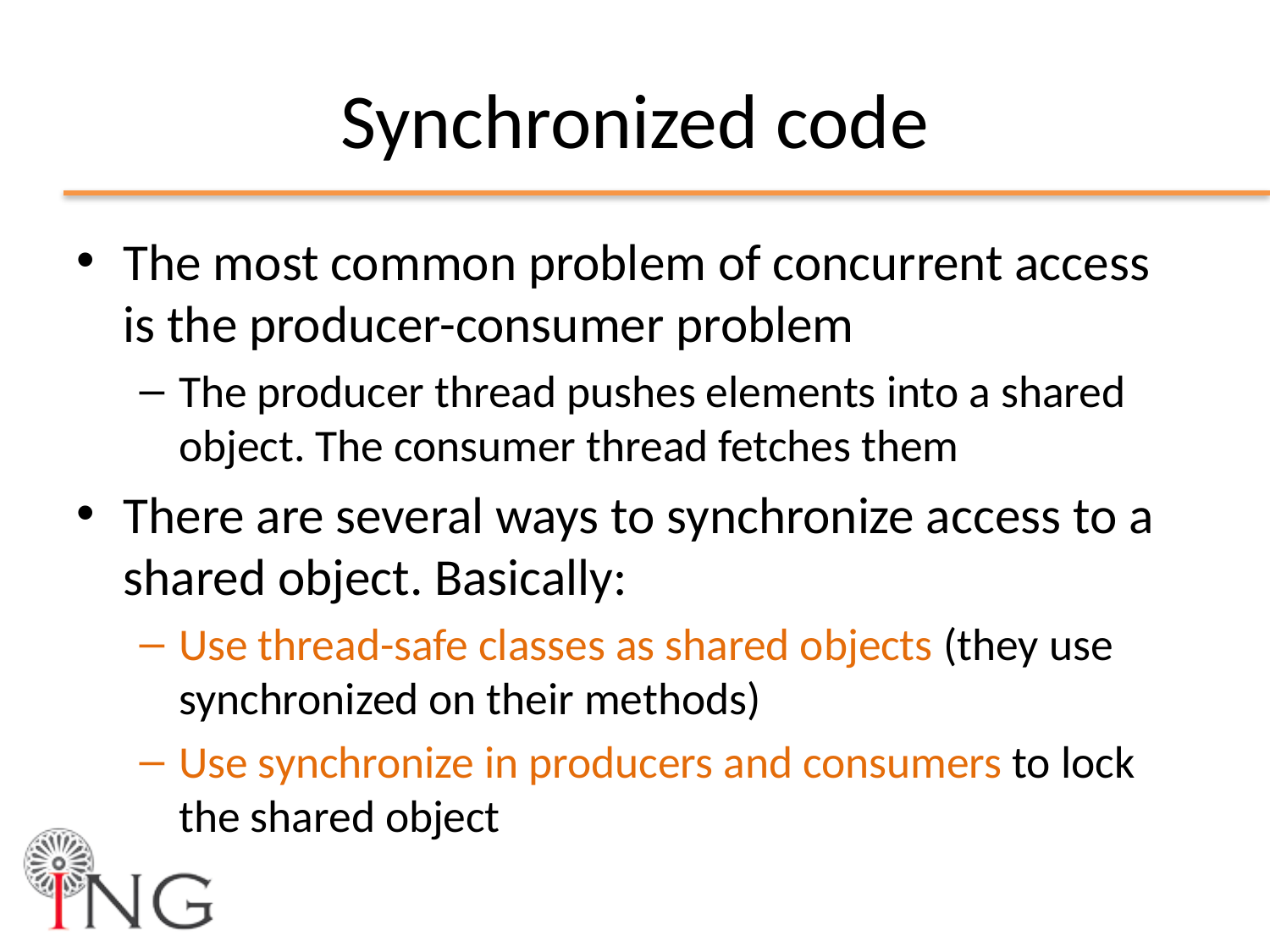

# Synchronized code
The most common problem of concurrent access is the producer-consumer problem
The producer thread pushes elements into a shared object. The consumer thread fetches them
There are several ways to synchronize access to a shared object. Basically:
Use thread-safe classes as shared objects (they use synchronized on their methods)
Use synchronize in producers and consumers to lock the shared object